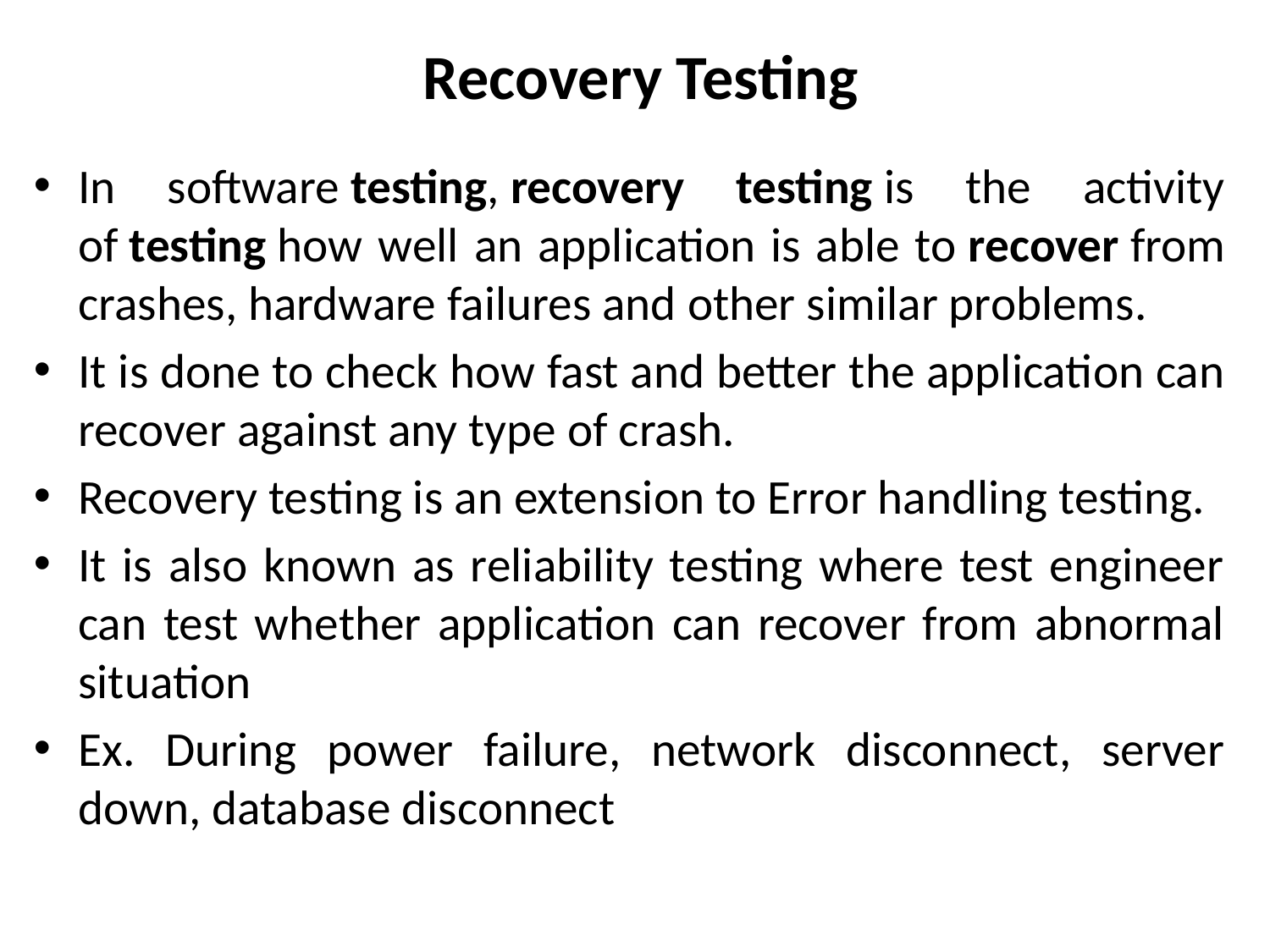

# Recovery Testing
In software testing, recovery testing is the activity of testing how well an application is able to recover from crashes, hardware failures and other similar problems.
It is done to check how fast and better the application can recover against any type of crash.
Recovery testing is an extension to Error handling testing.
It is also known as reliability testing where test engineer can test whether application can recover from abnormal situation
Ex. During power failure, network disconnect, server down, database disconnect